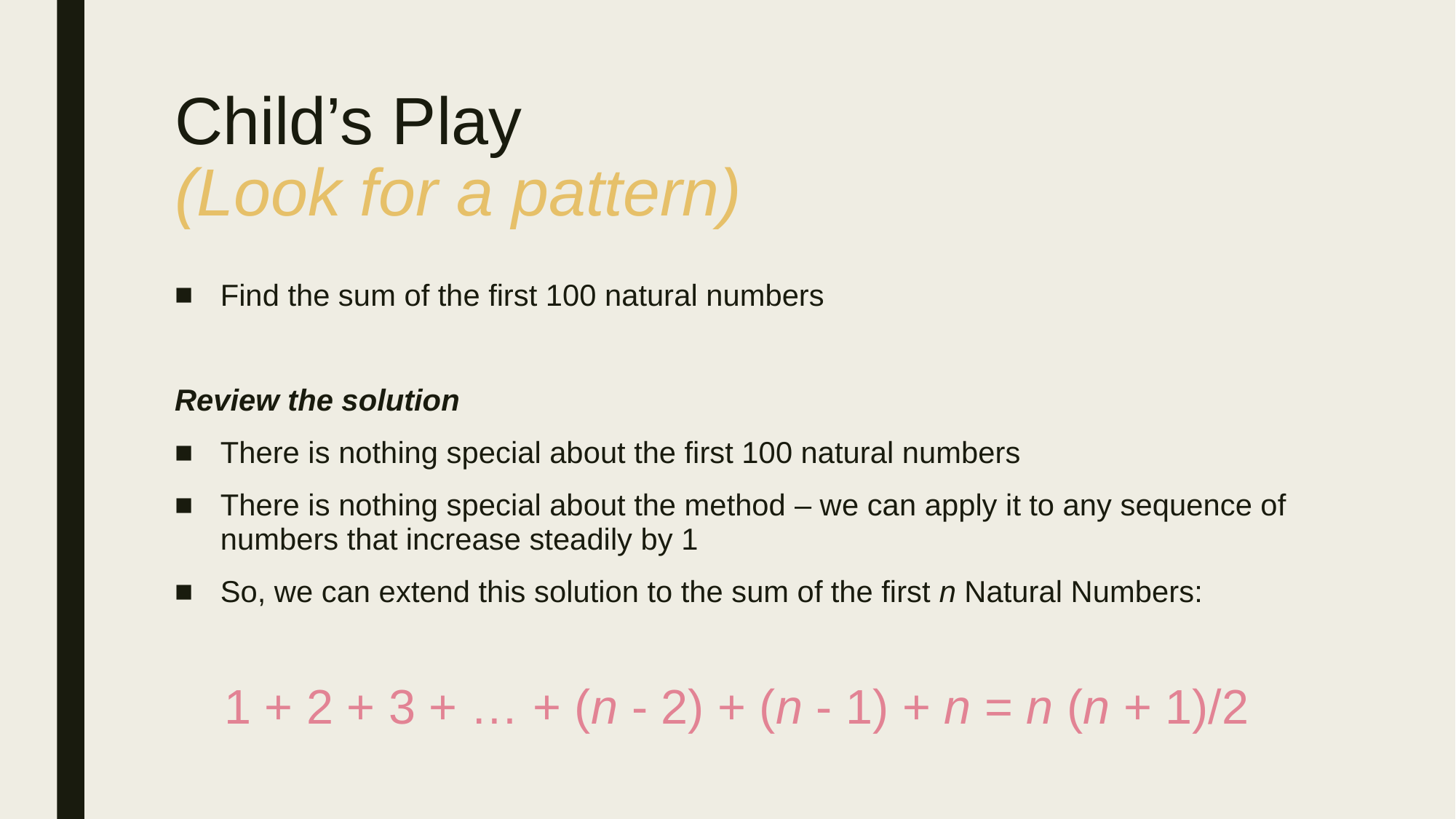

# Child’s Play (Look for a pattern)
Find the sum of the first 100 natural numbers

Review the solution
There is nothing special about the first 100 natural numbers
There is nothing special about the method – we can apply it to any sequence of numbers that increase steadily by 1
So, we can extend this solution to the sum of the first n Natural Numbers:

1 + 2 + 3 + … + (n - 2) + (n - 1) + n = n (n + 1)/2